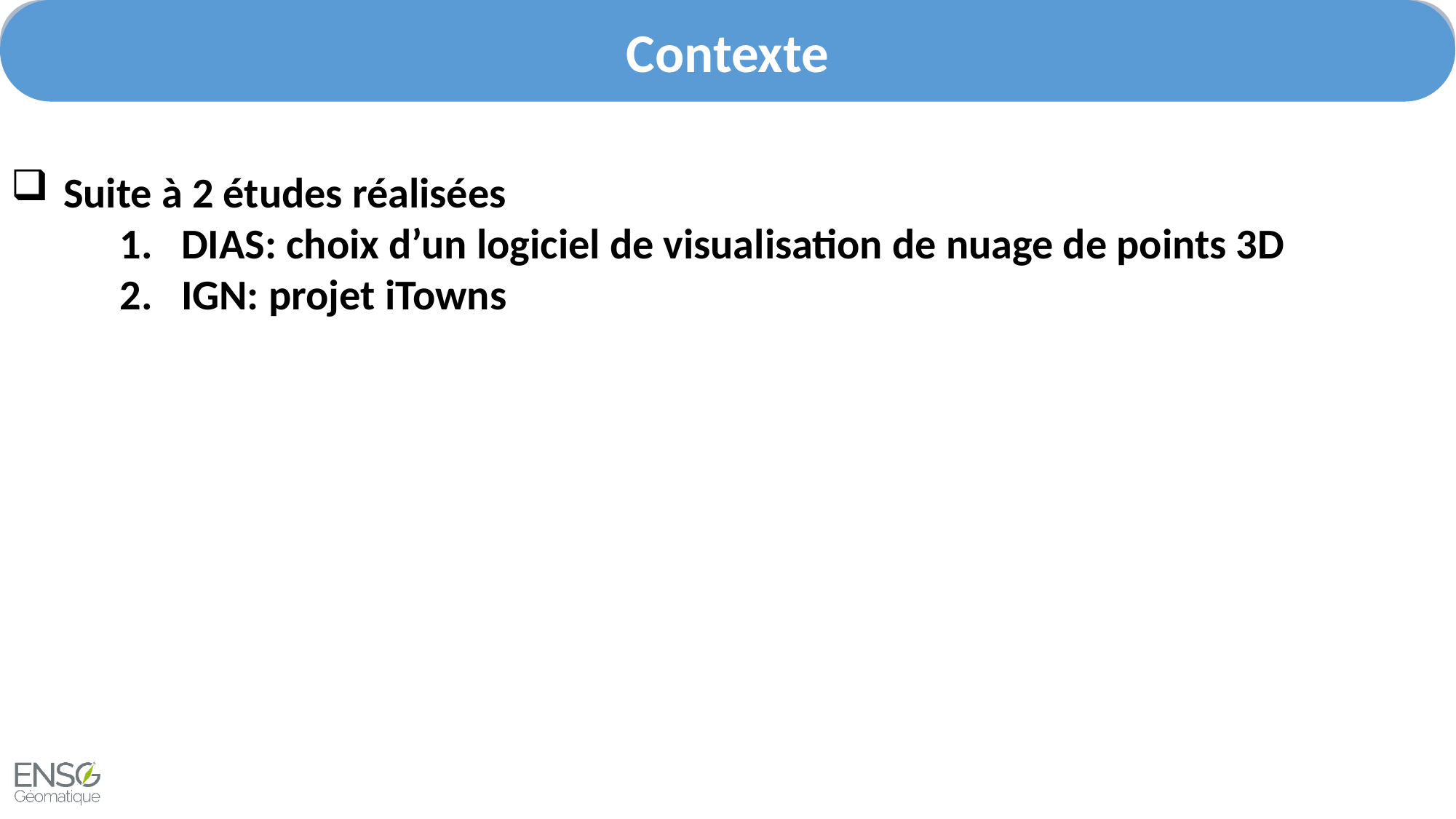

Suite à 2 études réalisées
DIAS: choix d’un logiciel de visualisation de nuage de points 3D
IGN: projet iTowns